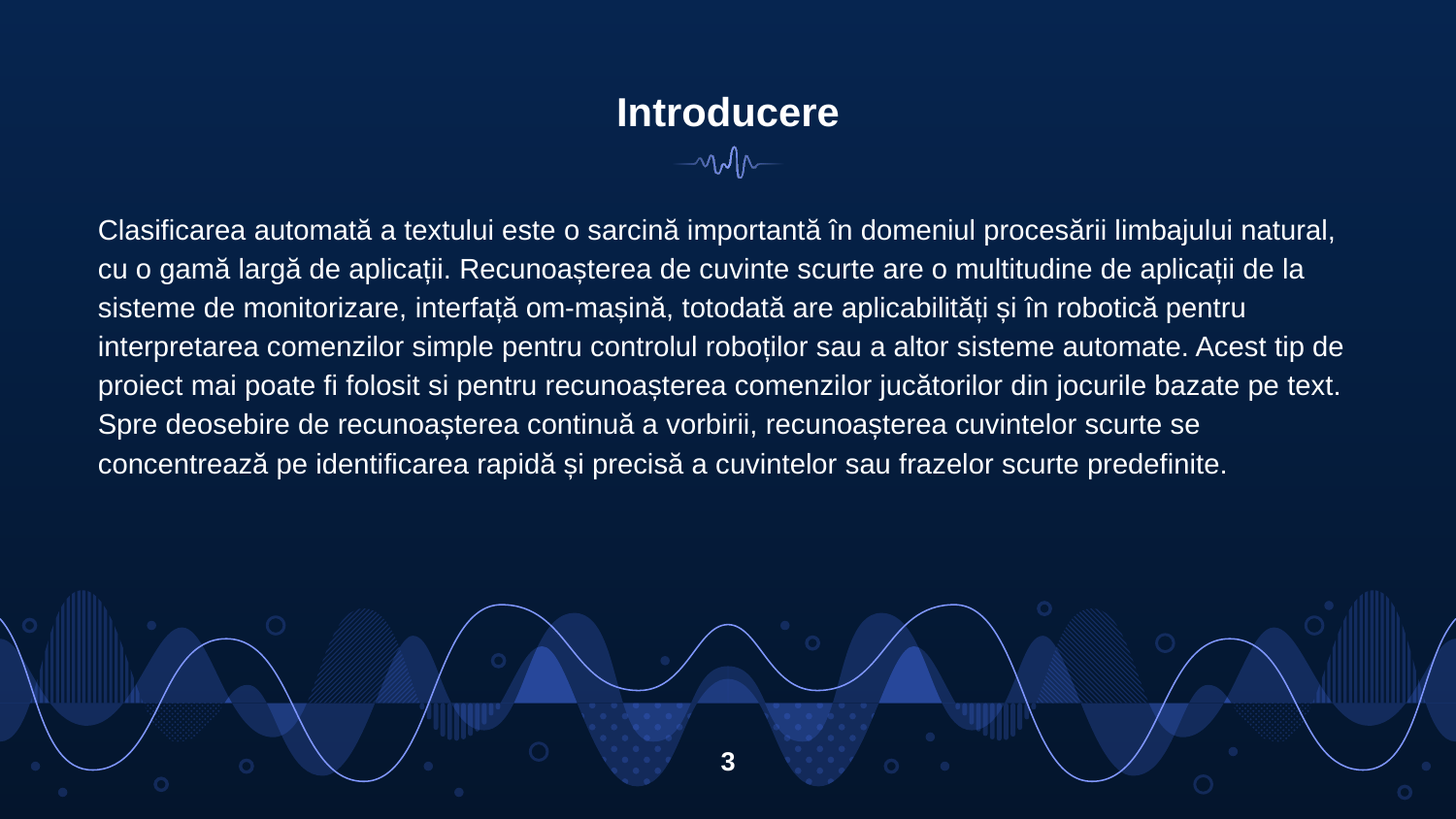

# Introducere
Clasificarea automată a textului este o sarcină importantă în domeniul procesării limbajului natural, cu o gamă largă de aplicații. Recunoașterea de cuvinte scurte are o multitudine de aplicații de la sisteme de monitorizare, interfață om-mașină, totodată are aplicabilități și în robotică pentru interpretarea comenzilor simple pentru controlul roboților sau a altor sisteme automate. Acest tip de proiect mai poate fi folosit si pentru recunoașterea comenzilor jucătorilor din jocurile bazate pe text. Spre deosebire de recunoașterea continuă a vorbirii, recunoașterea cuvintelor scurte se concentrează pe identificarea rapidă și precisă a cuvintelor sau frazelor scurte predefinite.

3